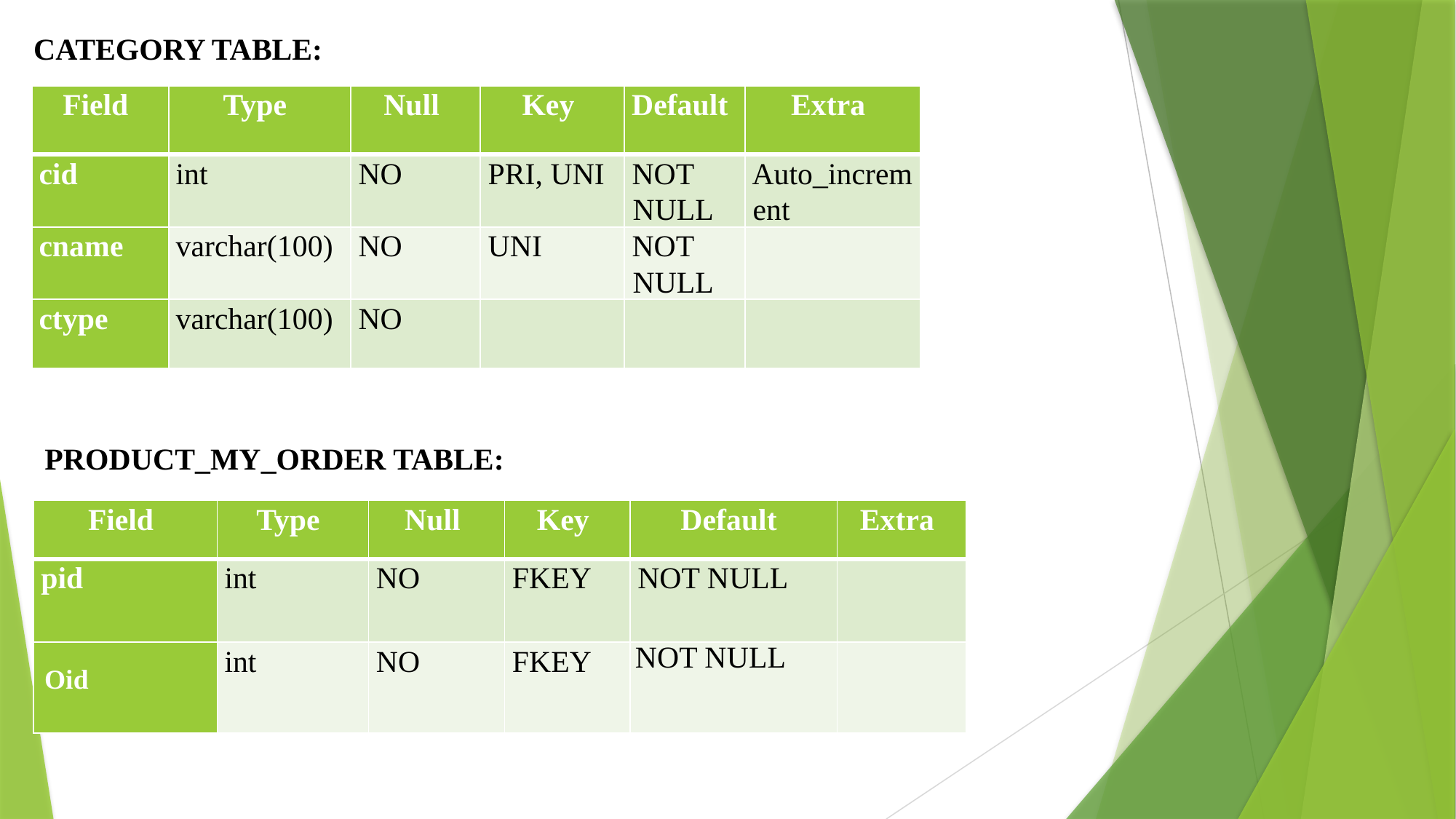

CATEGORY TABLE:

| Field | Type | Null | Key | Default | Extra |
| --- | --- | --- | --- | --- | --- |
| cid | int | NO | PRI, UNI | NOT NULL | Auto\_increment |
| cname | varchar(100) | NO | UNI | NOT NULL |  |
| ctype | varchar(100) | NO |  |  |  |
PRODUCT_MY_ORDER TABLE:

| Field | Type | Null | Key | Default | Extra |
| --- | --- | --- | --- | --- | --- |
| pid | int | NO | FKEY | NOT NULL |  |
|  | int | NO | FKEY |  |  |
NOT NULL
Oid